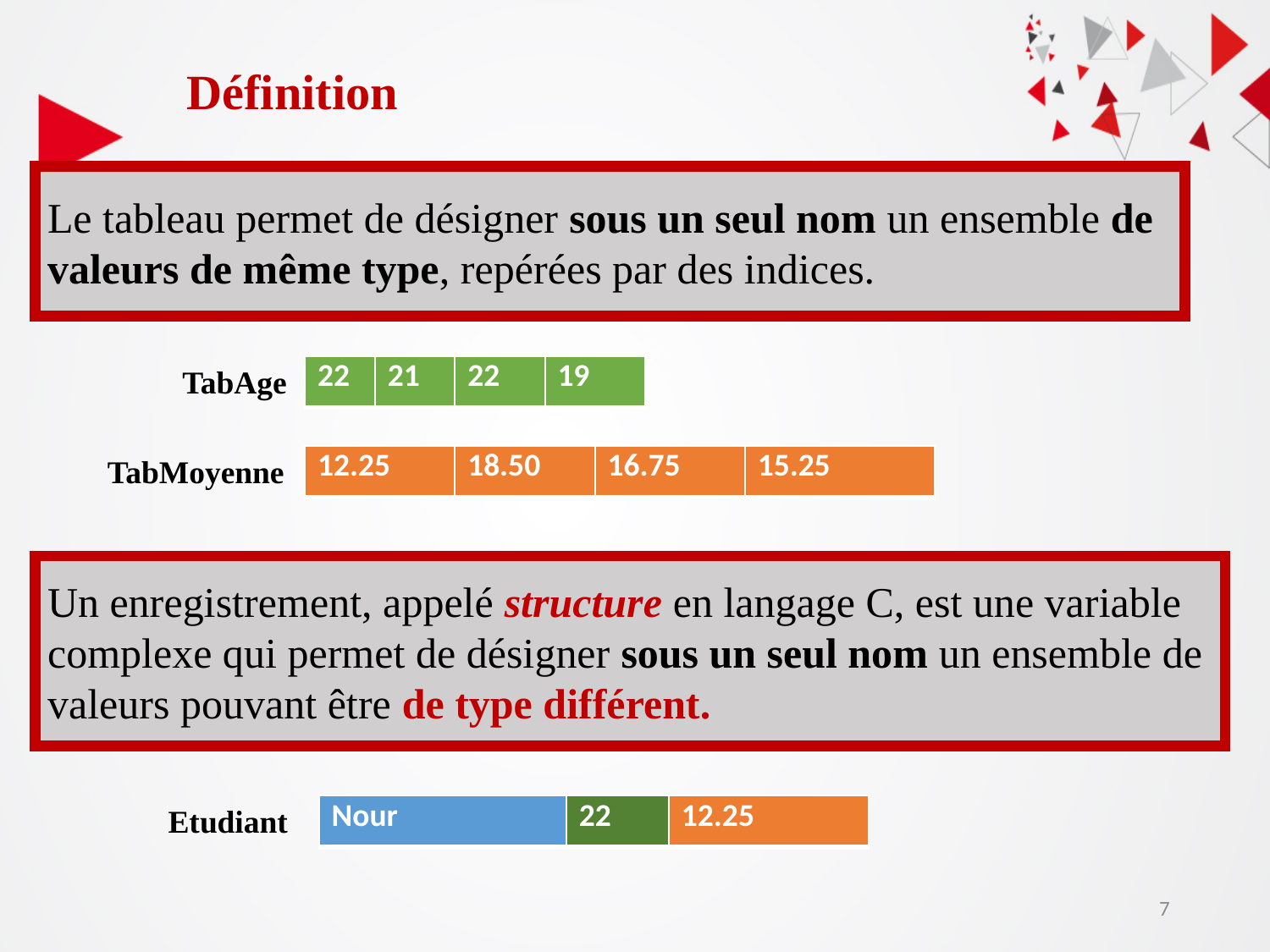

Définition

Le tableau permet de désigner sous un seul nom un ensemble de valeurs de même type, repérées par des indices.
TabAge
| 22 | 21 | 22 | 19 |
| --- | --- | --- | --- |
TabMoyenne
| 12.25 | 18.50 | 16.75 | 15.25 |
| --- | --- | --- | --- |
Un enregistrement, appelé structure en langage C, est une variable complexe qui permet de désigner sous un seul nom un ensemble de valeurs pouvant être de type différent.
Etudiant
| Nour | 22 | 12.25 |
| --- | --- | --- |

7